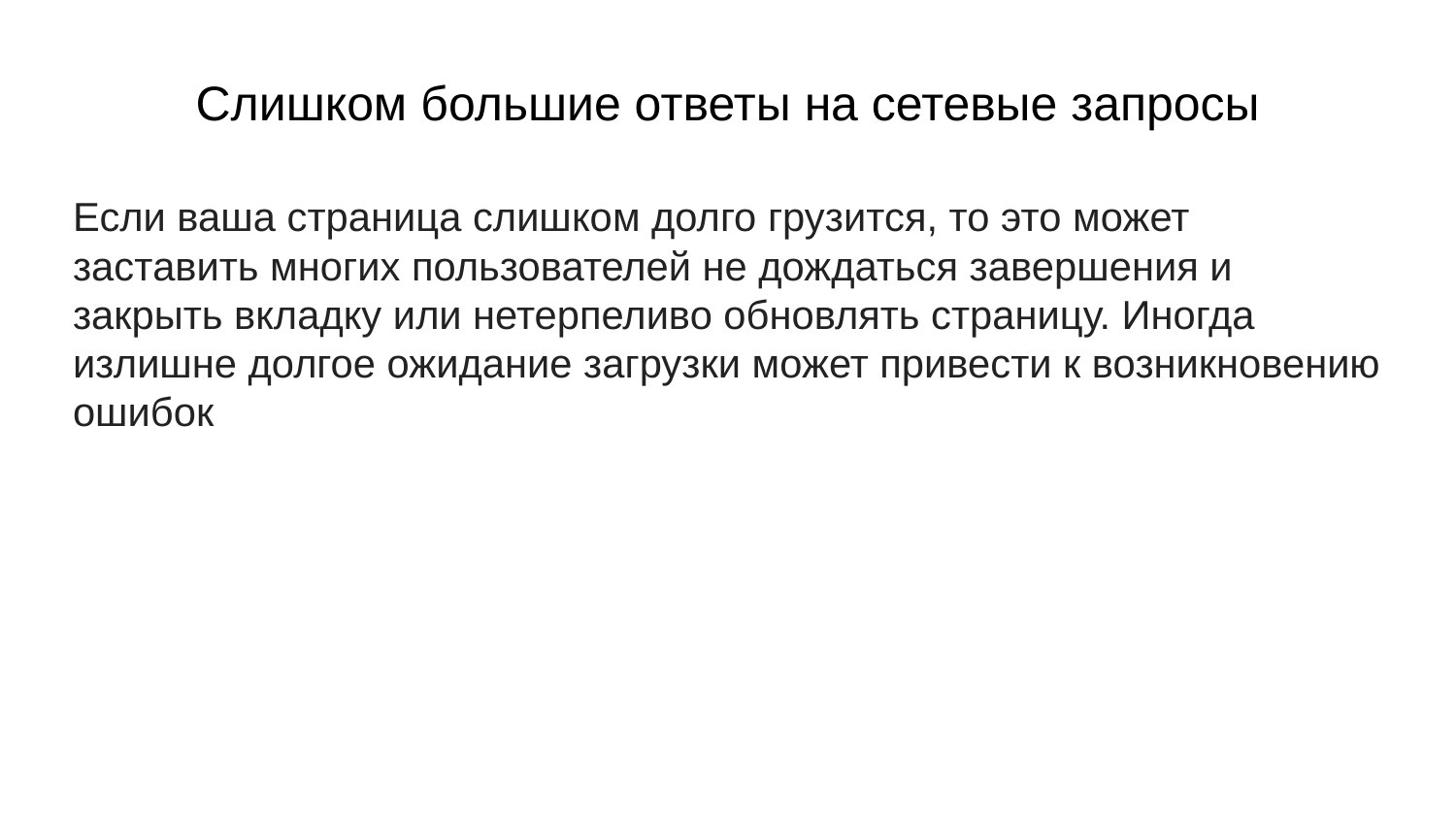

Слишком большие ответы на сетевые запросы
Если ваша страница слишком долго грузится, то это может заставить многих пользователей не дождаться завершения и закрыть вкладку или нетерпеливо обновлять страницу. Иногда излишне долгое ожидание загрузки может привести к возникновению ошибок